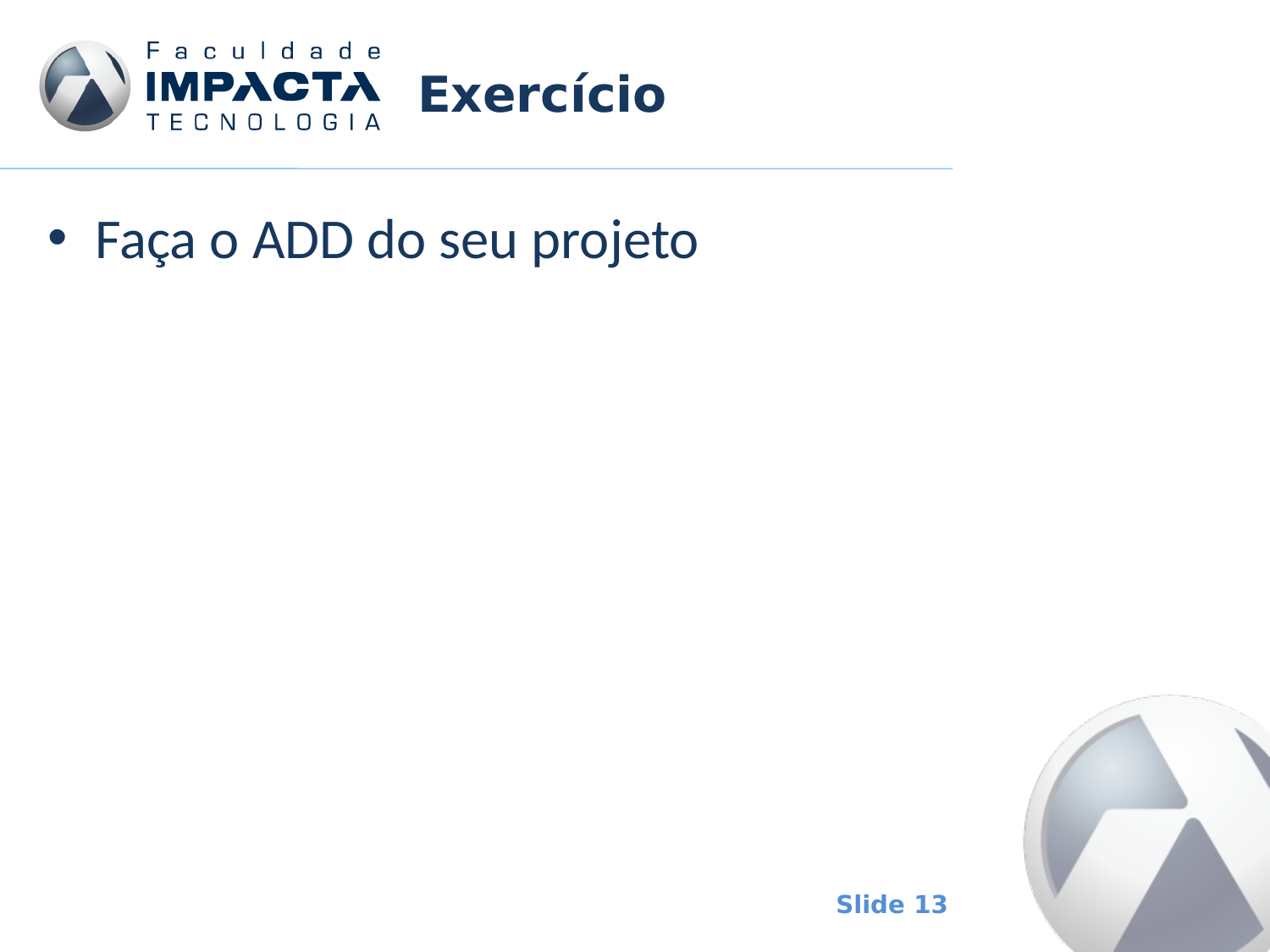

# Exercício
Faça o ADD do seu projeto